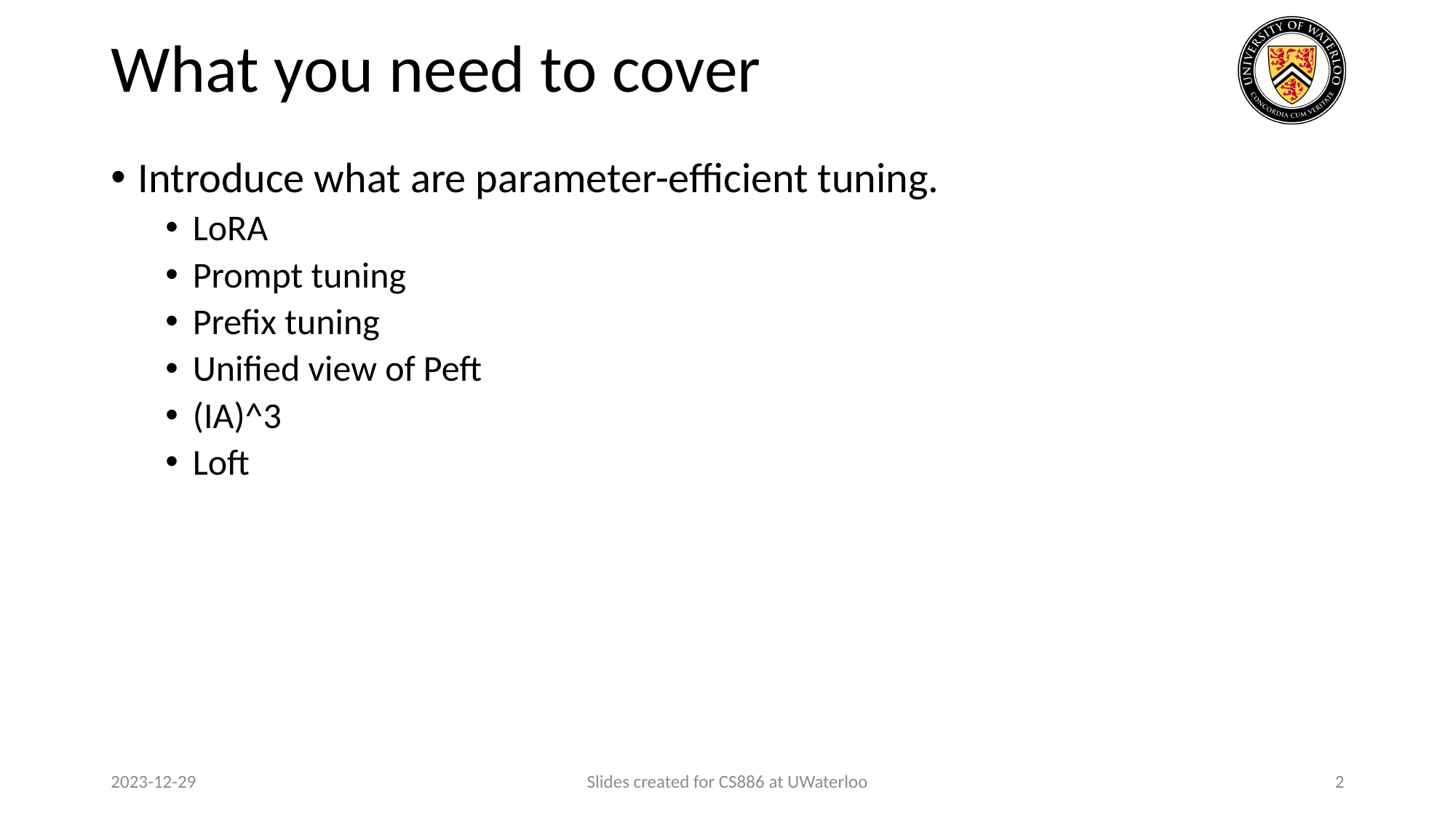

# What you need to cover
Introduce what are parameter-efficient tuning.
LoRA
Prompt tuning
Prefix tuning
Unified view of Peft
(IA)^3
Loft
2023-12-29
Slides created for CS886 at UWaterloo
2